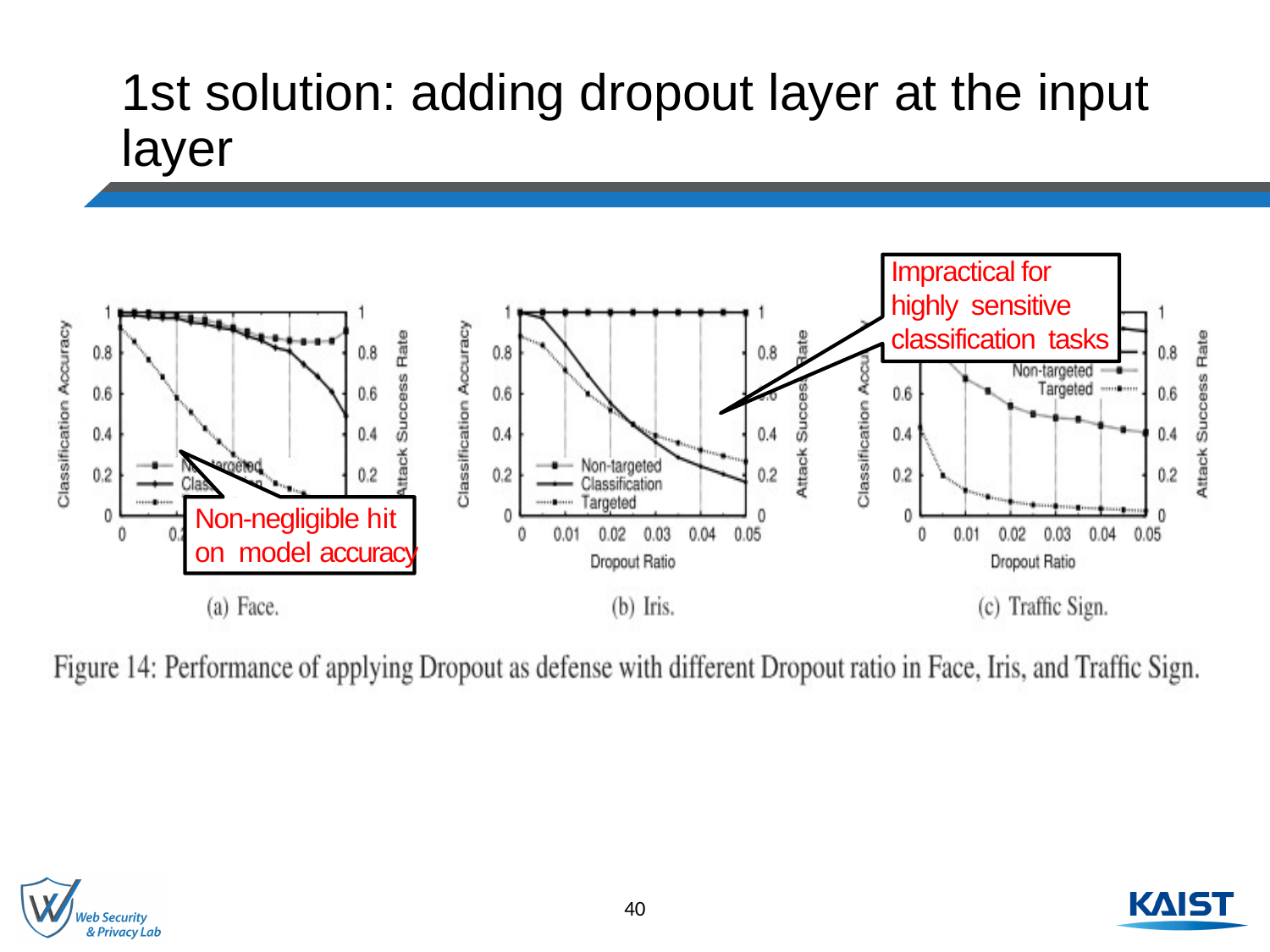

# 1st solution: adding dropout layer at the input layer
Impractical for
highly  sensitive
classification  tasks

Non-negligible hit
on  model accuracy
40